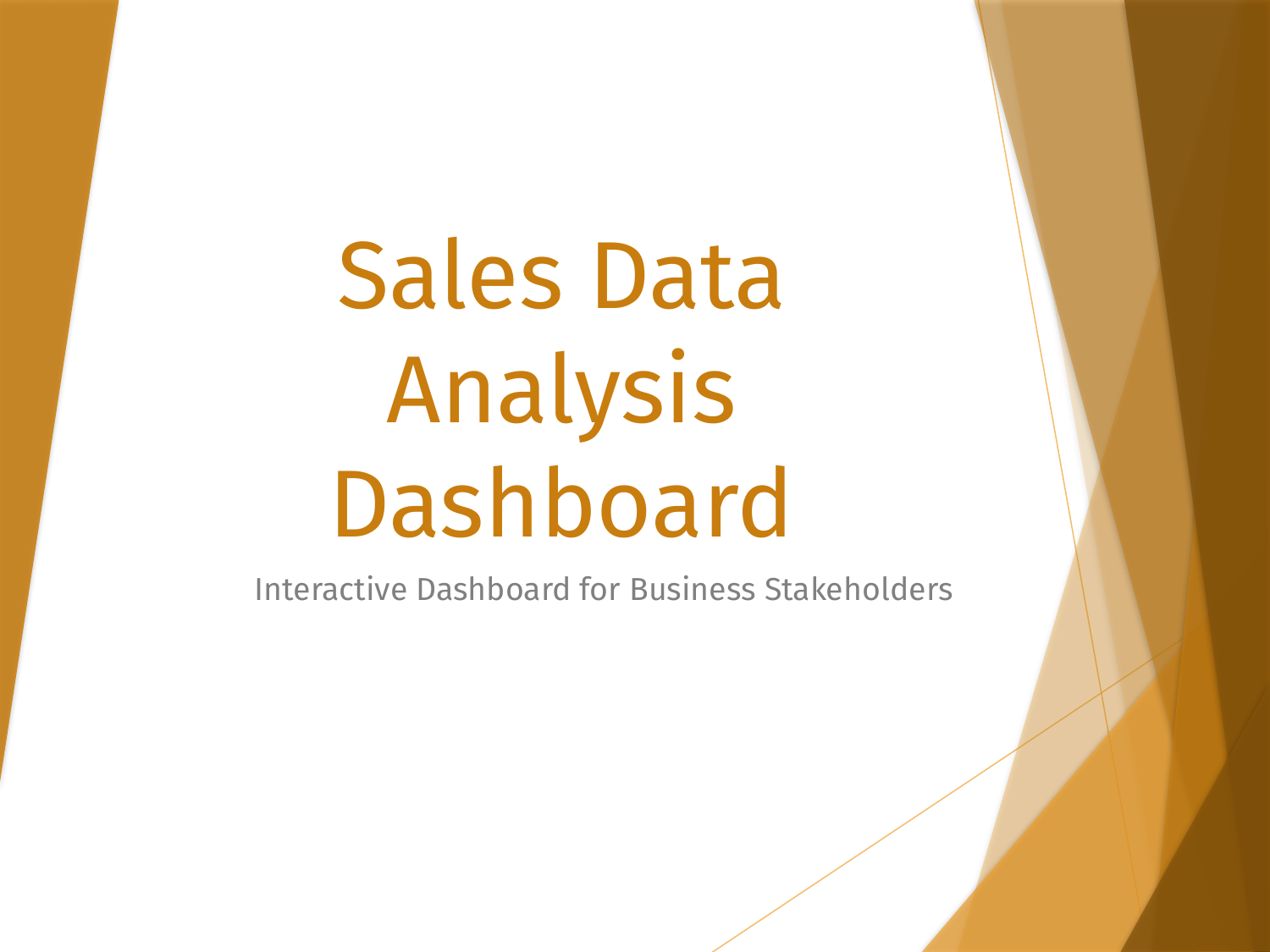

# Sales Data Analysis Dashboard
Interactive Dashboard for Business Stakeholders